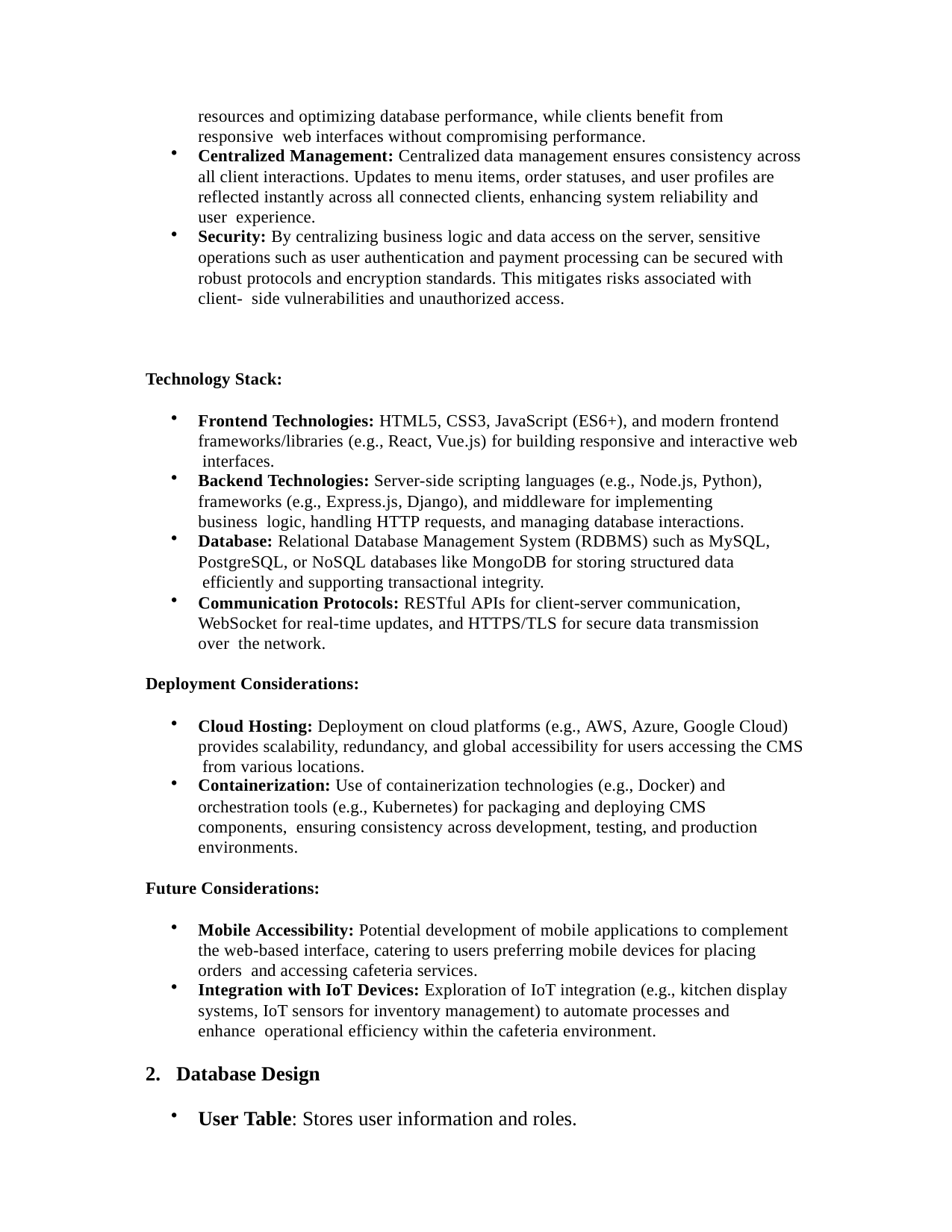

resources and optimizing database performance, while clients benefit from responsive  web interfaces without compromising performance.
Centralized Management: Centralized data management ensures consistency across
all client interactions. Updates to menu items, order statuses, and user profiles are  reflected instantly across all connected clients, enhancing system reliability and user  experience.
Security: By centralizing business logic and data access on the server, sensitive
operations such as user authentication and payment processing can be secured with  robust protocols and encryption standards. This mitigates risks associated with client-  side vulnerabilities and unauthorized access.
Technology Stack:

Frontend Technologies: HTML5, CSS3, JavaScript (ES6+), and modern frontend  frameworks/libraries (e.g., React, Vue.js) for building responsive and interactive web  interfaces.
Backend Technologies: Server-side scripting languages (e.g., Node.js, Python),
frameworks (e.g., Express.js, Django), and middleware for implementing business  logic, handling HTTP requests, and managing database interactions.
Database: Relational Database Management System (RDBMS) such as MySQL,
PostgreSQL, or NoSQL databases like MongoDB for storing structured data  efficiently and supporting transactional integrity.
Communication Protocols: RESTful APIs for client-server communication,  WebSocket for real-time updates, and HTTPS/TLS for secure data transmission over  the network.

Deployment Considerations:

Cloud Hosting: Deployment on cloud platforms (e.g., AWS, Azure, Google Cloud)  provides scalability, redundancy, and global accessibility for users accessing the CMS  from various locations.
Containerization: Use of containerization technologies (e.g., Docker) and
orchestration tools (e.g., Kubernetes) for packaging and deploying CMS components,  ensuring consistency across development, testing, and production environments.

Future Considerations:

Mobile Accessibility: Potential development of mobile applications to complement  the web-based interface, catering to users preferring mobile devices for placing orders  and accessing cafeteria services.
Integration with IoT Devices: Exploration of IoT integration (e.g., kitchen display
systems, IoT sensors for inventory management) to automate processes and enhance  operational efficiency within the cafeteria environment.

Database Design

User Table: Stores user information and roles.